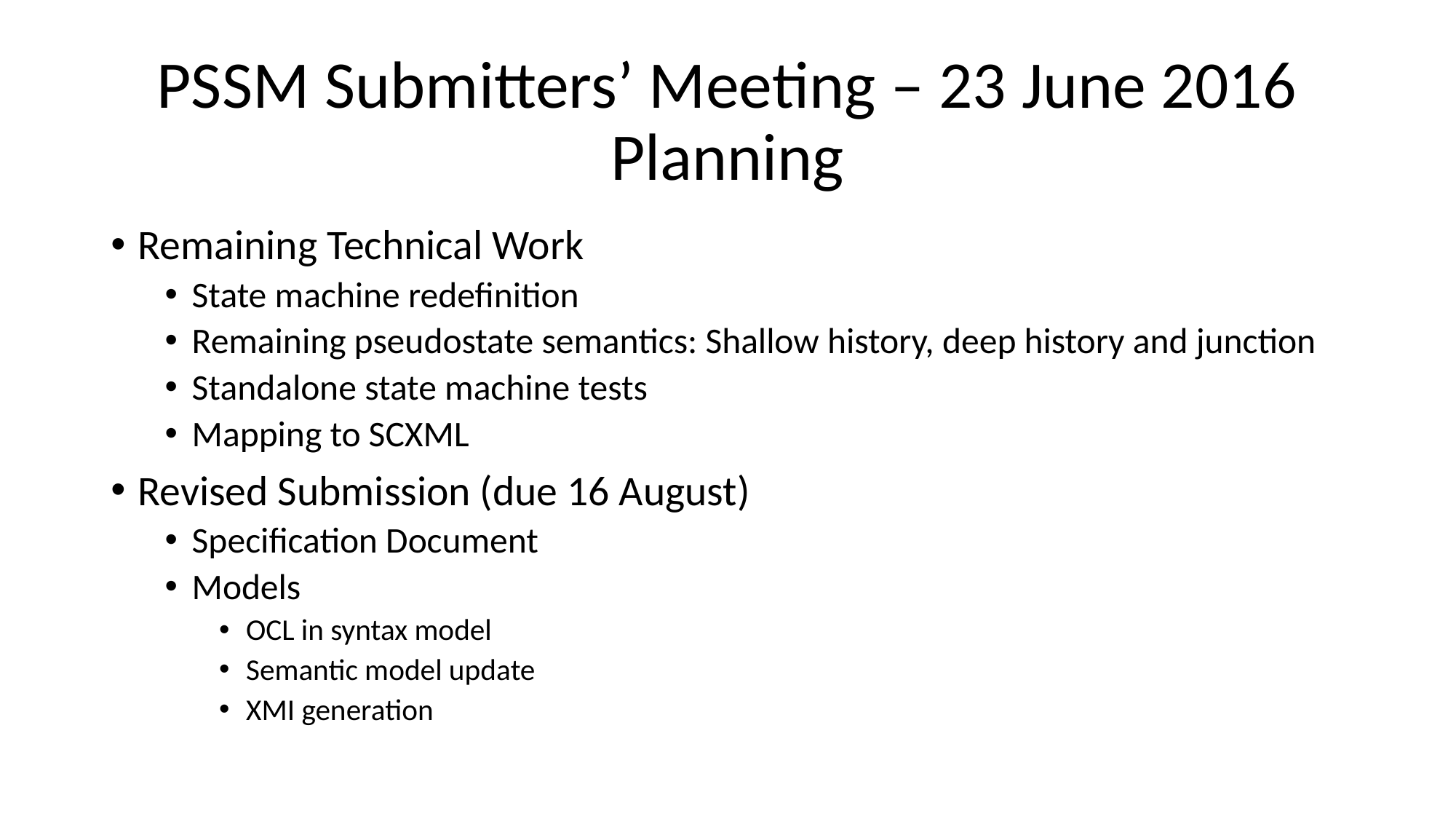

# PSSM Submitters’ Meeting – 23 June 2016 Planning
Remaining Technical Work
State machine redefinition
Remaining pseudostate semantics: Shallow history, deep history and junction
Standalone state machine tests
Mapping to SCXML
Revised Submission (due 16 August)
Specification Document
Models
OCL in syntax model
Semantic model update
XMI generation